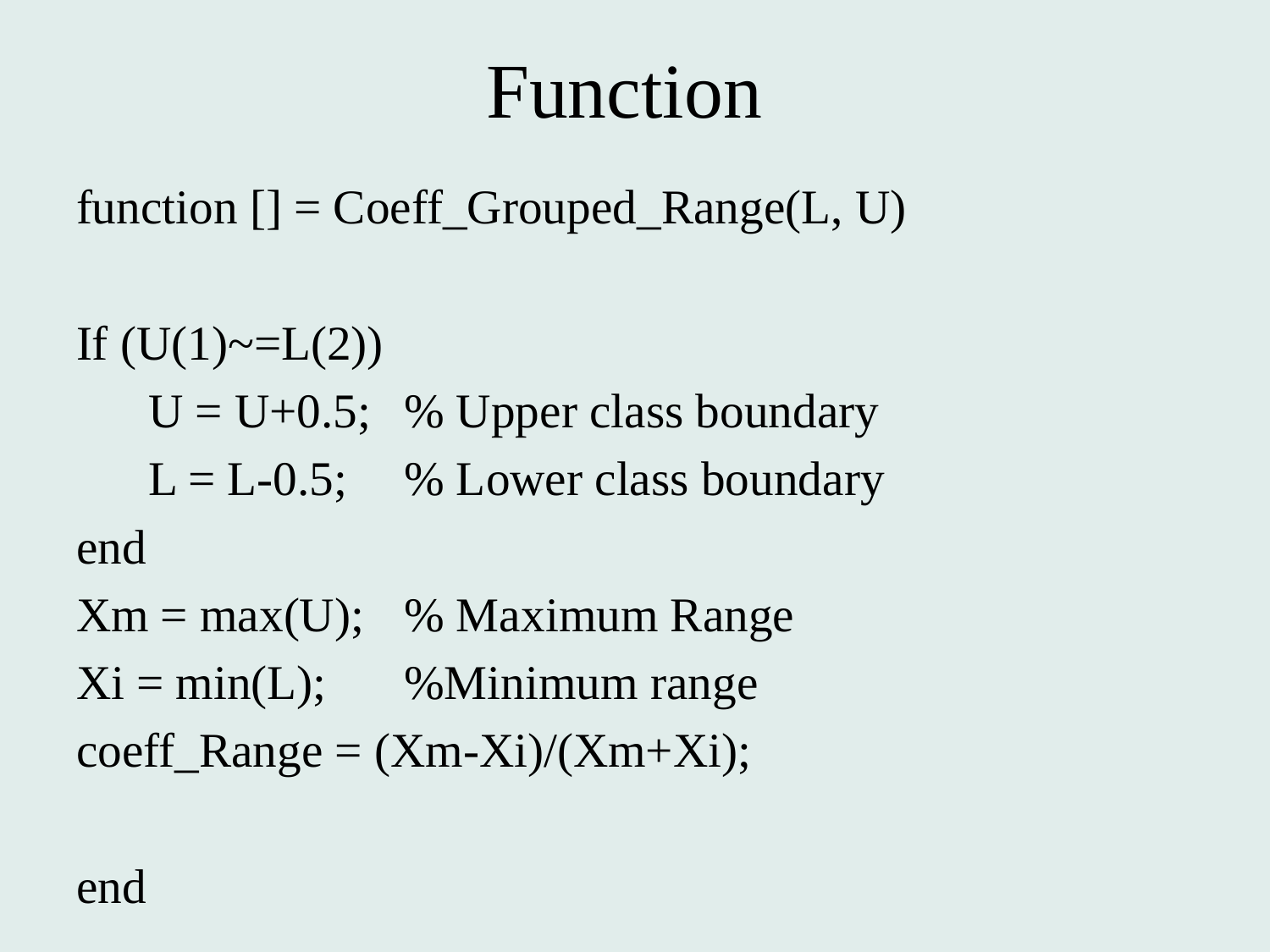

# Function
function [] = Coeff_Grouped_Range(L, U)

If (U(1)~=L(2))
      U = U+0.5;		% Upper class boundary
      L = L-0.5;		% Lower class boundary
end
Xm = max(U);		% Maximum Range
Xi = min(L);		%Minimum range
coeff_Range = (Xm-Xi)/(Xm+Xi);

end